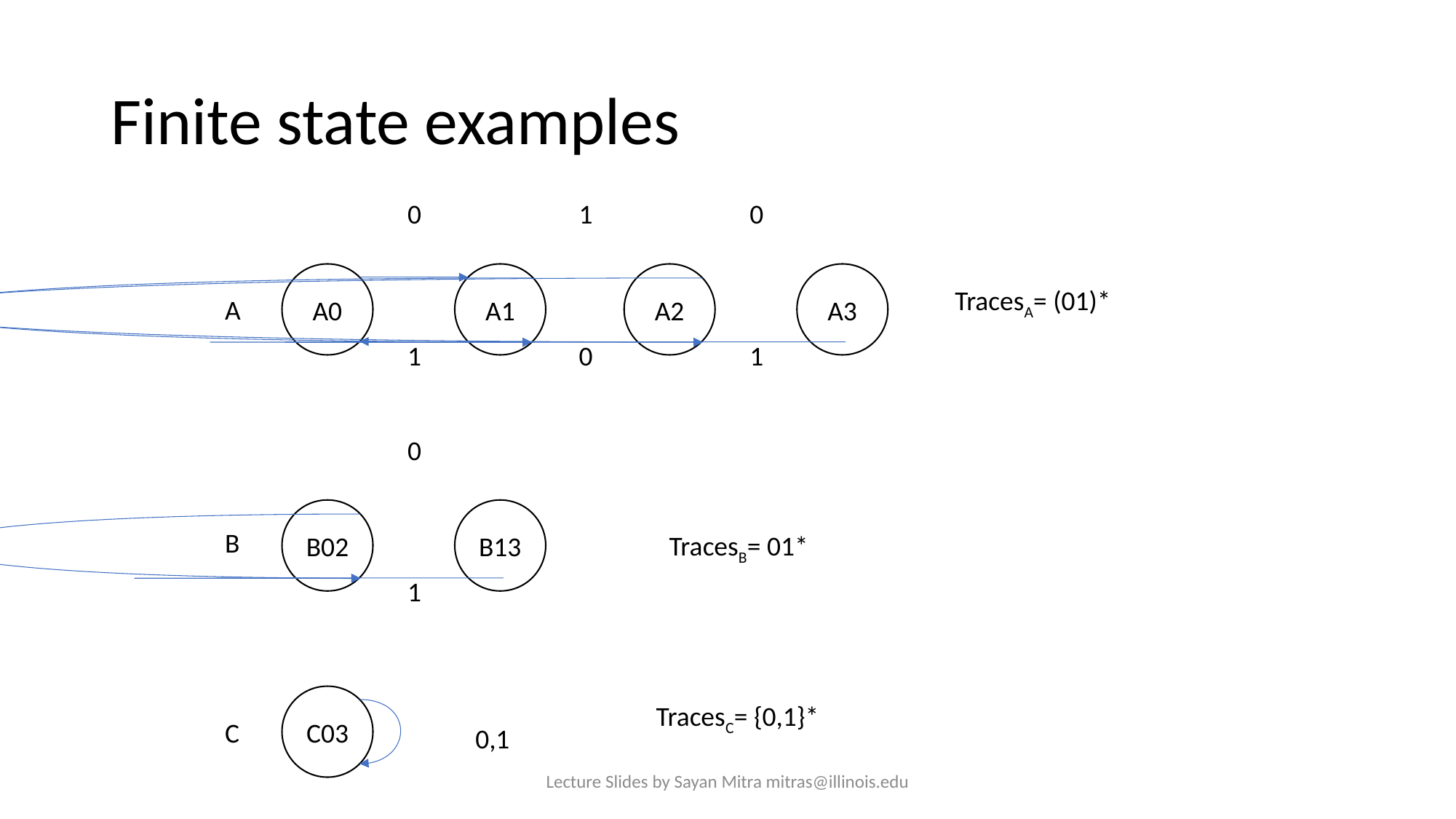

# Finite state examples
0
1
0
A0
A1
A2
A3
TracesA= (01)*
A
1
0
1
0
B02
B13
B
TracesB= 01*
1
C03
TracesC= {0,1}*
C
0,1
Lecture Slides by Sayan Mitra mitras@illinois.edu